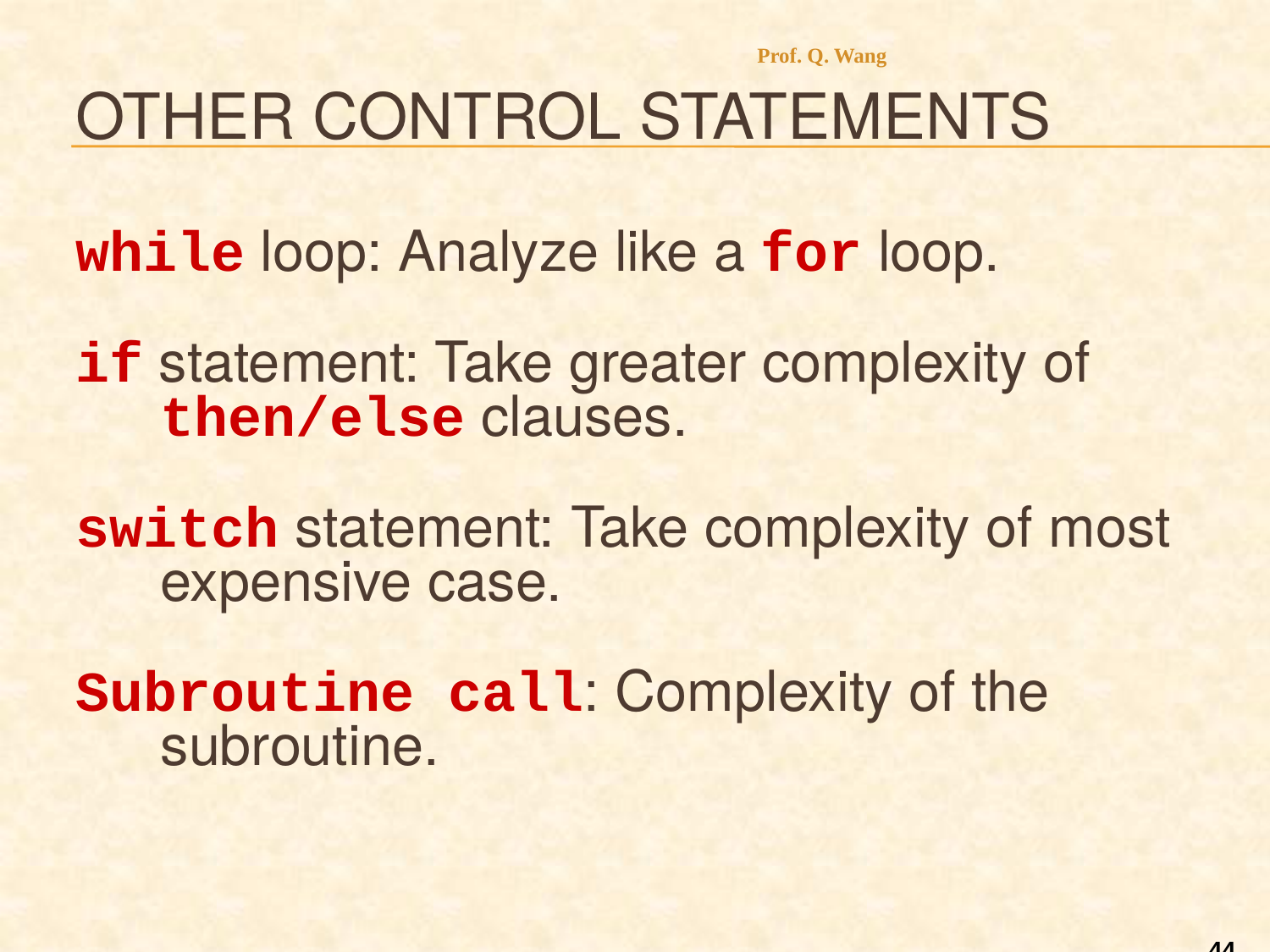

Prof. Q. Wang
# Other Control Statements
while loop: Analyze like a for loop.

if statement: Take greater complexity of then/else clauses.

switch statement: Take complexity of most expensive case.

Subroutine call: Complexity of the subroutine.

44